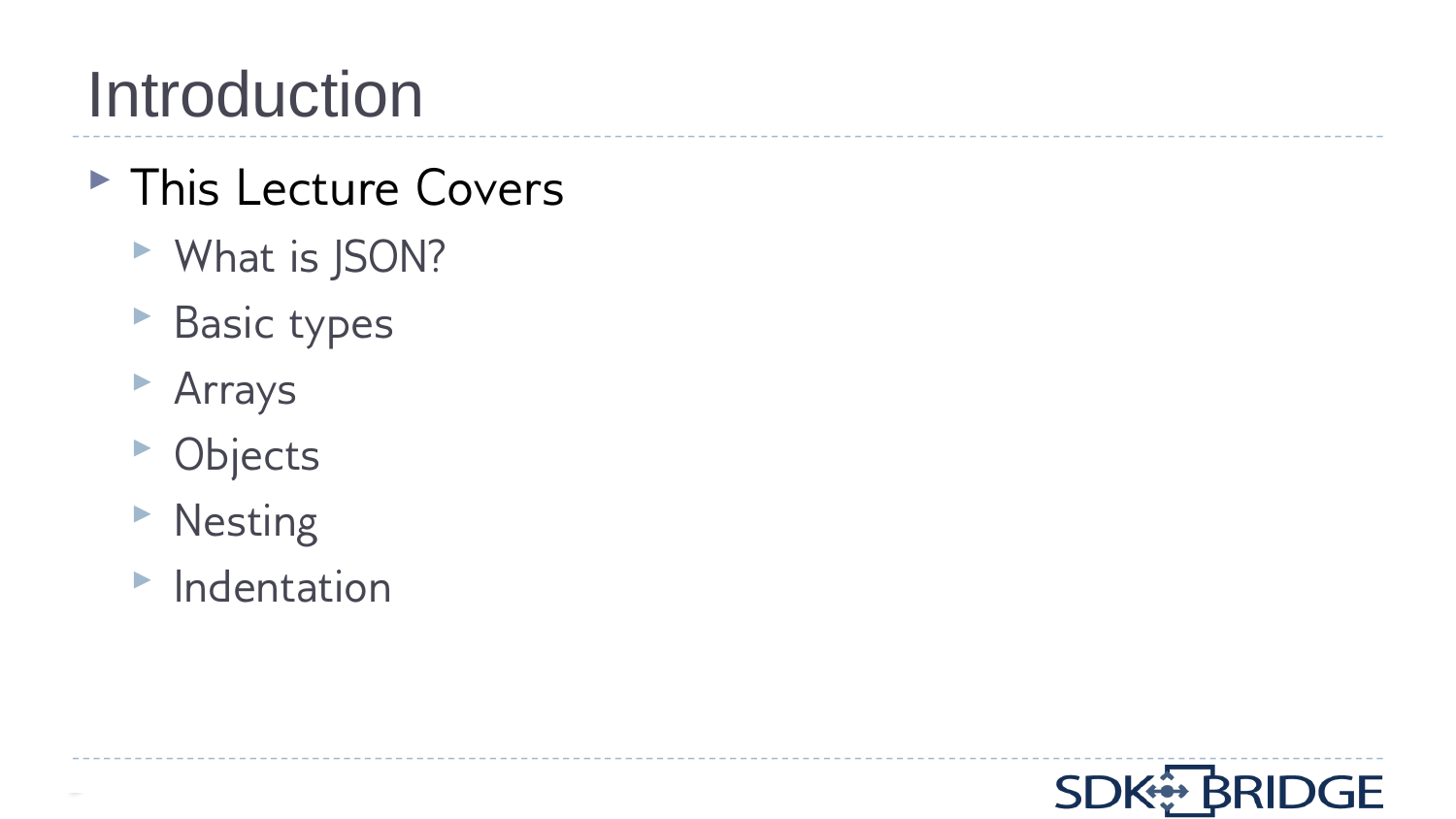

# Introduction
This Lecture Covers
What is JSON?
Basic types
Arrays
Objects
Nesting
Indentation